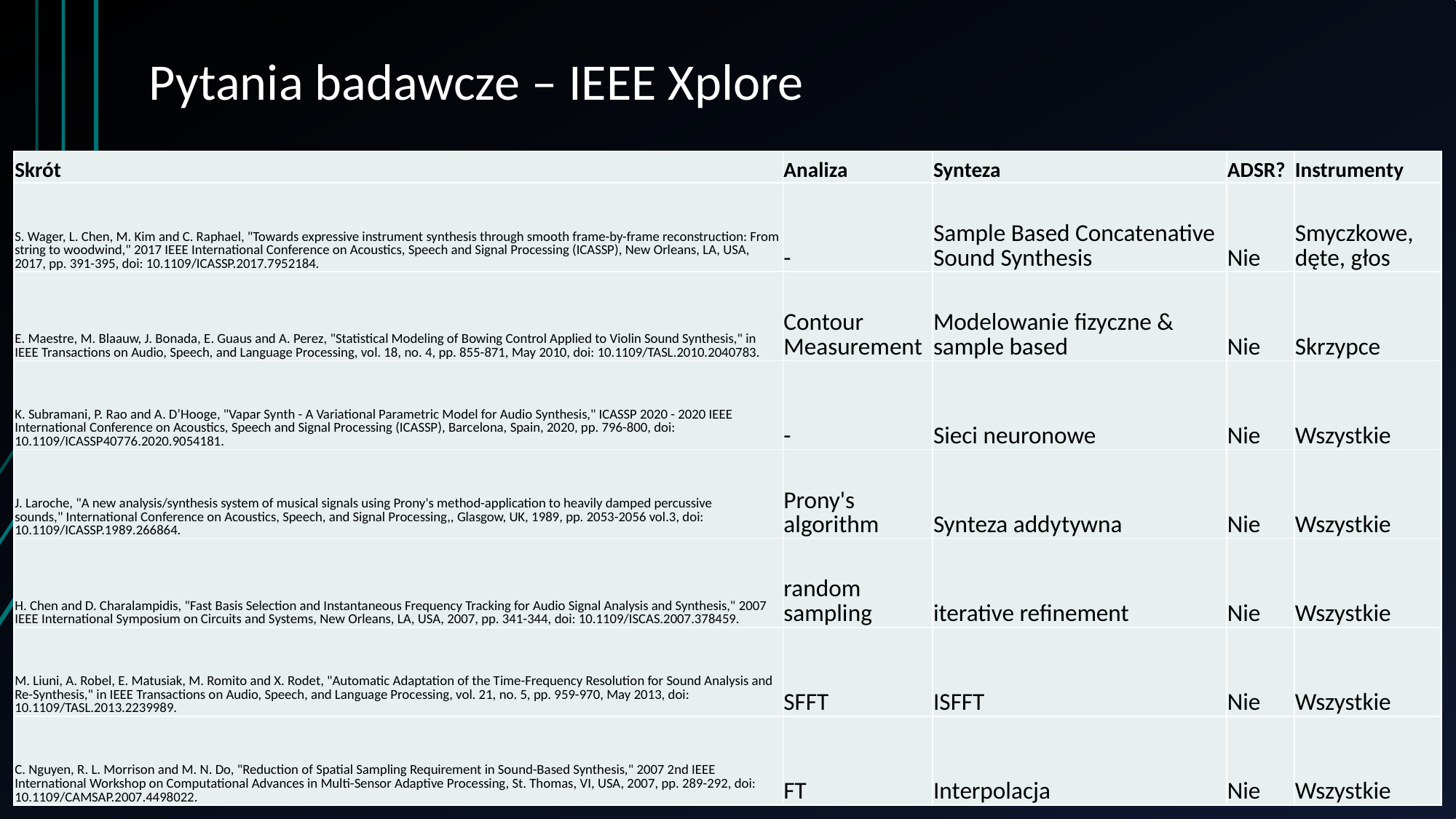

# Pytania badawcze – IEEE Xplore
| Skrót | Analiza | Synteza | ADSR? | Instrumenty |
| --- | --- | --- | --- | --- |
| S. Wager, L. Chen, M. Kim and C. Raphael, "Towards expressive instrument synthesis through smooth frame-by-frame reconstruction: From string to woodwind," 2017 IEEE International Conference on Acoustics, Speech and Signal Processing (ICASSP), New Orleans, LA, USA, 2017, pp. 391-395, doi: 10.1109/ICASSP.2017.7952184. | - | Sample Based Concatenative Sound Synthesis | Nie | Smyczkowe, dęte, głos |
| E. Maestre, M. Blaauw, J. Bonada, E. Guaus and A. Perez, "Statistical Modeling of Bowing Control Applied to Violin Sound Synthesis," in IEEE Transactions on Audio, Speech, and Language Processing, vol. 18, no. 4, pp. 855-871, May 2010, doi: 10.1109/TASL.2010.2040783. | Contour Measurement | Modelowanie fizyczne & sample based | Nie | Skrzypce |
| K. Subramani, P. Rao and A. D’Hooge, "Vapar Synth - A Variational Parametric Model for Audio Synthesis," ICASSP 2020 - 2020 IEEE International Conference on Acoustics, Speech and Signal Processing (ICASSP), Barcelona, Spain, 2020, pp. 796-800, doi: 10.1109/ICASSP40776.2020.9054181. | - | Sieci neuronowe | Nie | Wszystkie |
| J. Laroche, "A new analysis/synthesis system of musical signals using Prony's method-application to heavily damped percussive sounds," International Conference on Acoustics, Speech, and Signal Processing,, Glasgow, UK, 1989, pp. 2053-2056 vol.3, doi: 10.1109/ICASSP.1989.266864. | Prony's algorithm | Synteza addytywna | Nie | Wszystkie |
| H. Chen and D. Charalampidis, "Fast Basis Selection and Instantaneous Frequency Tracking for Audio Signal Analysis and Synthesis," 2007 IEEE International Symposium on Circuits and Systems, New Orleans, LA, USA, 2007, pp. 341-344, doi: 10.1109/ISCAS.2007.378459. | random sampling | iterative refinement | Nie | Wszystkie |
| M. Liuni, A. Robel, E. Matusiak, M. Romito and X. Rodet, "Automatic Adaptation of the Time-Frequency Resolution for Sound Analysis and Re-Synthesis," in IEEE Transactions on Audio, Speech, and Language Processing, vol. 21, no. 5, pp. 959-970, May 2013, doi: 10.1109/TASL.2013.2239989. | SFFT | ISFFT | Nie | Wszystkie |
| C. Nguyen, R. L. Morrison and M. N. Do, "Reduction of Spatial Sampling Requirement in Sound-Based Synthesis," 2007 2nd IEEE International Workshop on Computational Advances in Multi-Sensor Adaptive Processing, St. Thomas, VI, USA, 2007, pp. 289-292, doi: 10.1109/CAMSAP.2007.4498022. | FT | Interpolacja | Nie | Wszystkie |